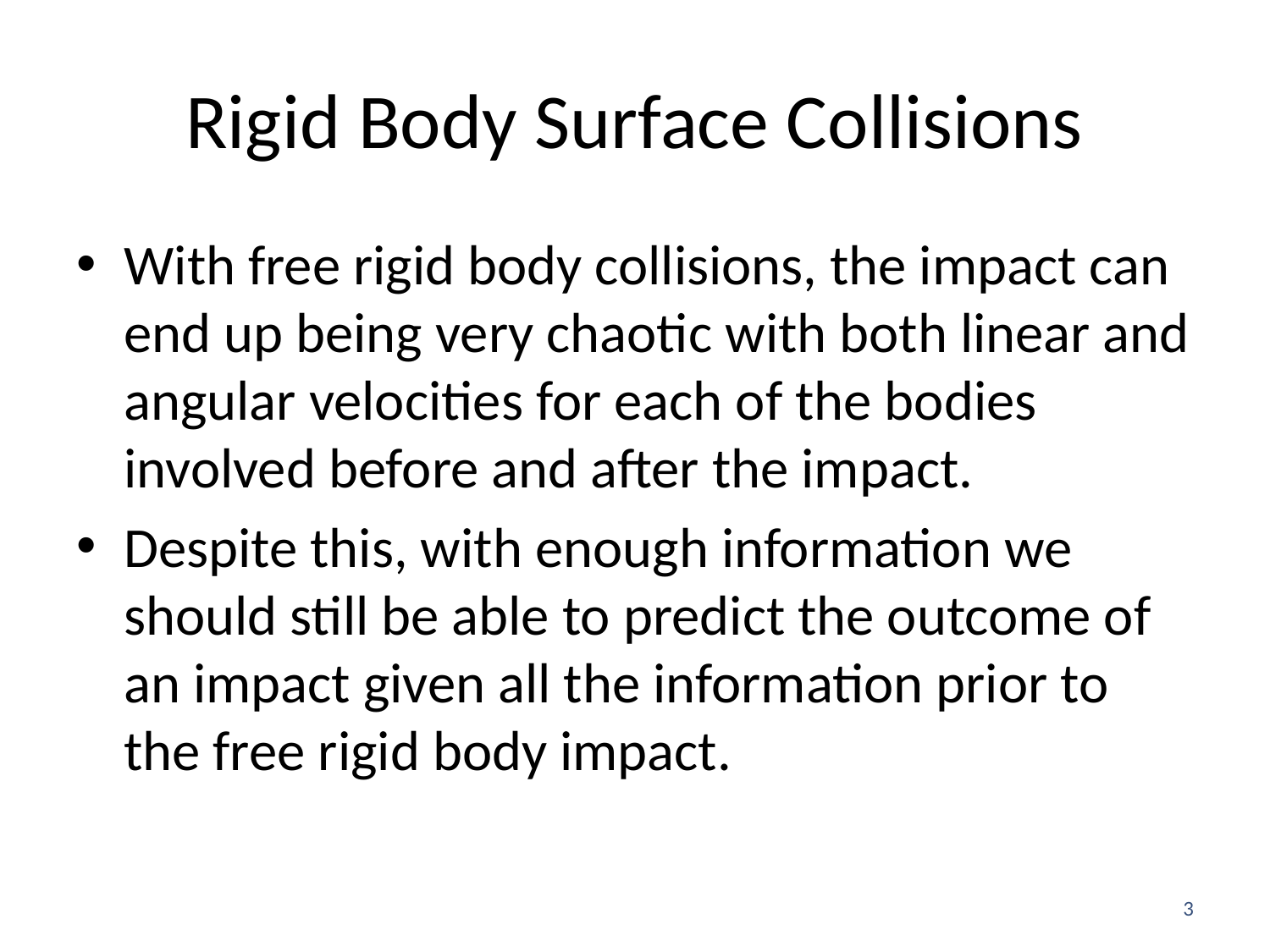

# Rigid Body Surface Collisions
With free rigid body collisions, the impact can end up being very chaotic with both linear and angular velocities for each of the bodies involved before and after the impact.
Despite this, with enough information we should still be able to predict the outcome of an impact given all the information prior to the free rigid body impact.
3